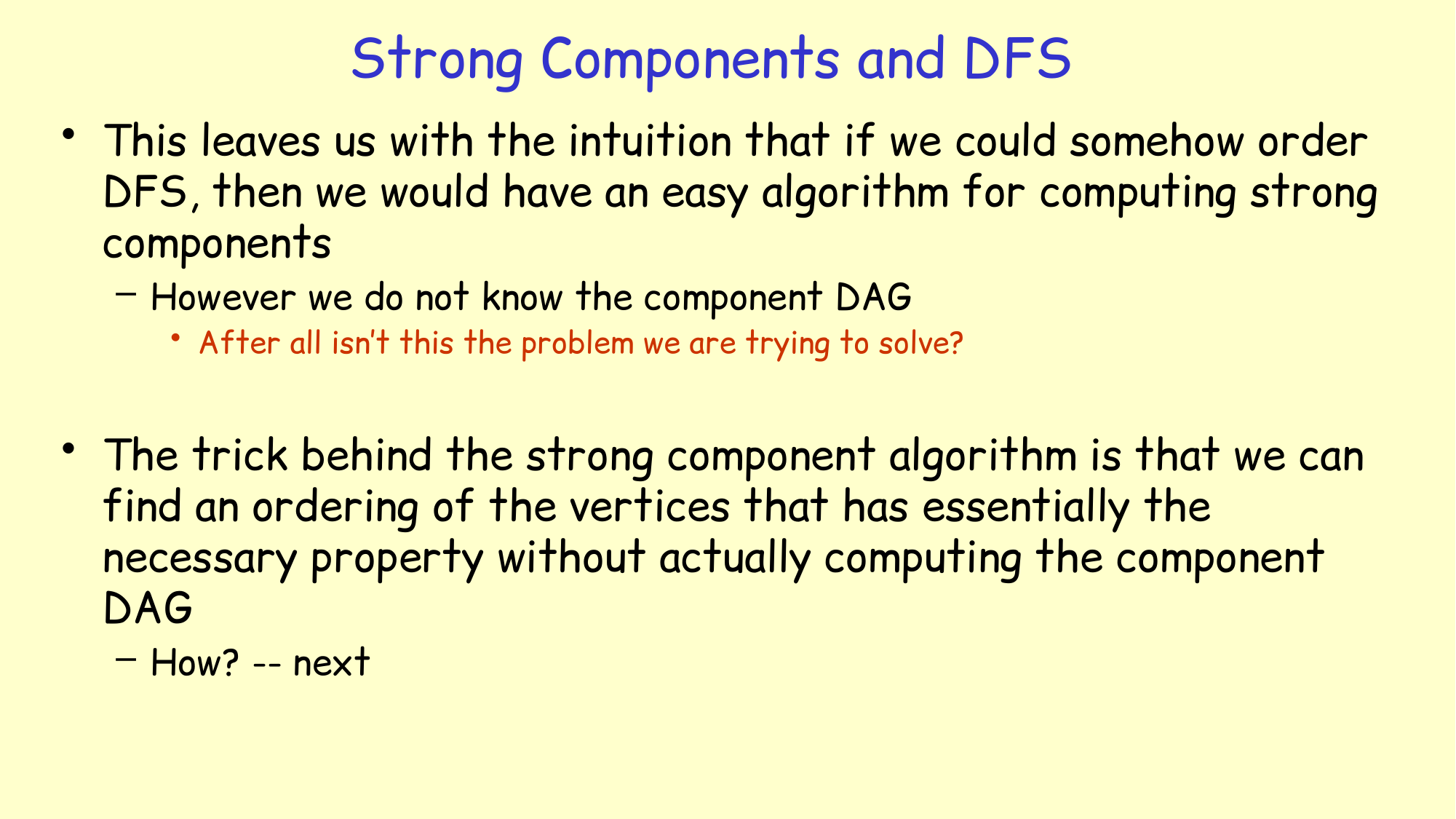

# Strong Components and DFS
This leaves us with the intuition that if we could somehow order DFS, then we would have an easy algorithm for computing strong components
However we do not know the component DAG
After all isn’t this the problem we are trying to solve?

The trick behind the strong component algorithm is that we can find an ordering of the vertices that has essentially the necessary property without actually computing the component DAG
How? -- next